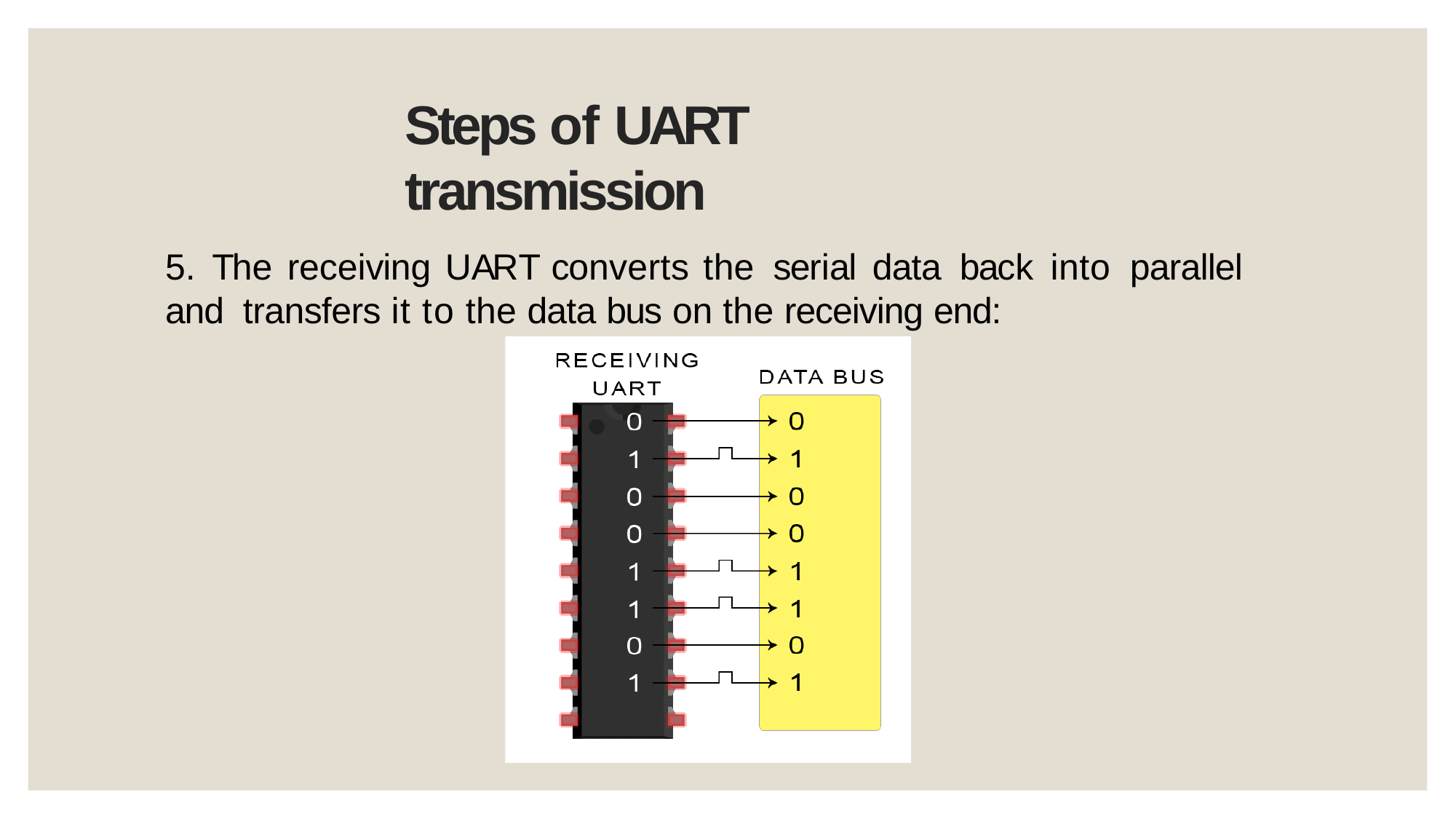

Steps of UART transmission
5.	The	receiving	UART	converts	the	serial	data	back	into	parallel	and  transfers it to the data bus on the receiving end: